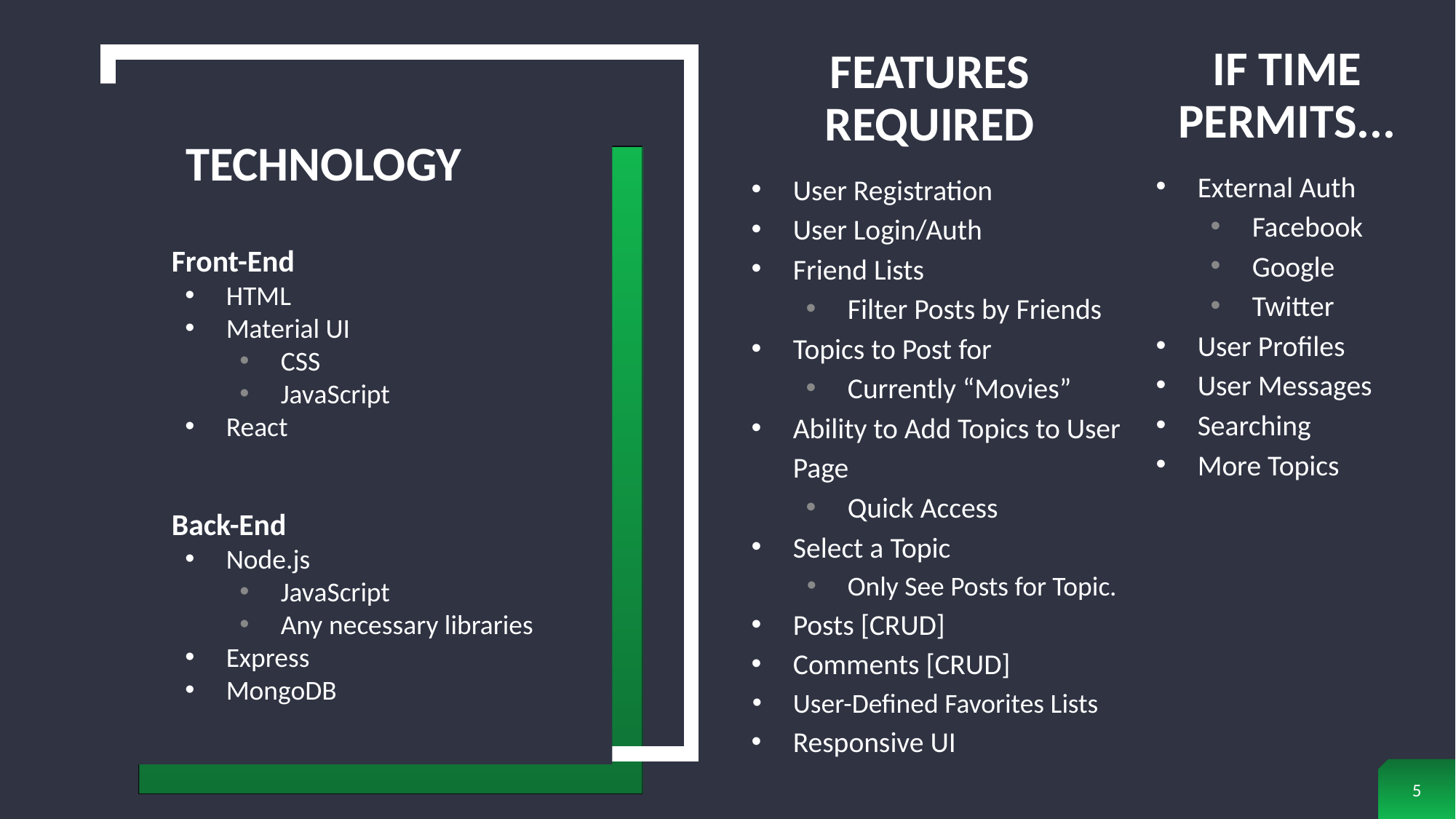

IF TIME PERMITS...
External Auth
Facebook
Google
Twitter
User Profiles
User Messages
Searching
More Topics
FEATURES REQUIRED
User Registration
User Login/Auth
Friend Lists
Filter Posts by Friends
Topics to Post for
Currently “Movies”
Ability to Add Topics to User Page
Quick Access
Select a Topic
Only See Posts for Topic.
Posts [CRUD]
Comments [CRUD]
User-Defined Favorites Lists
Responsive UI
# TECHNOLOGY

Front-End
HTML
Material UI
CSS
JavaScript
React

Back-End
Node.js
JavaScript
Any necessary libraries
Express
MongoDB
5